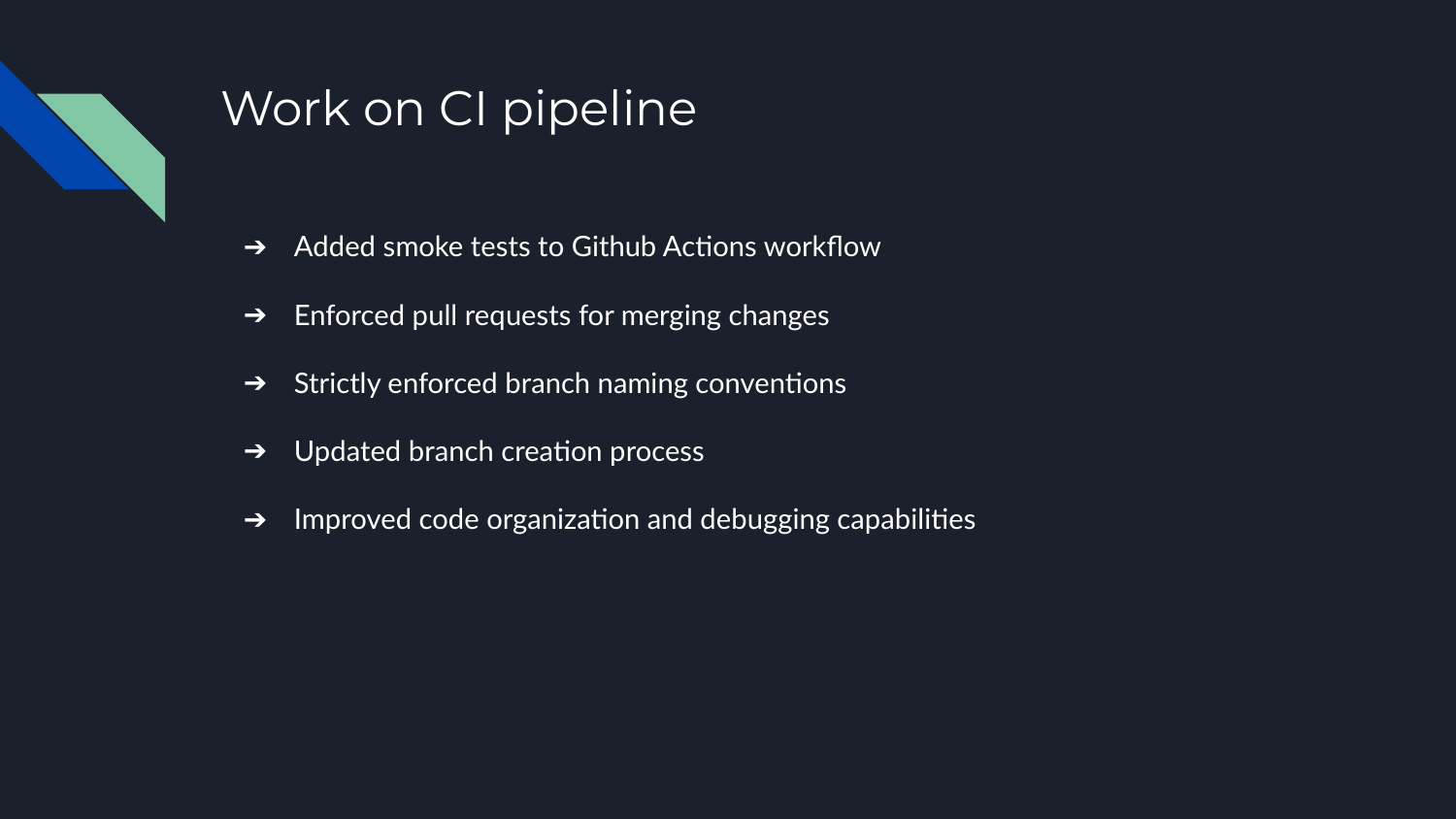

# Work on CI pipeline
Added smoke tests to Github Actions workflow
Enforced pull requests for merging changes
Strictly enforced branch naming conventions
Updated branch creation process
Improved code organization and debugging capabilities